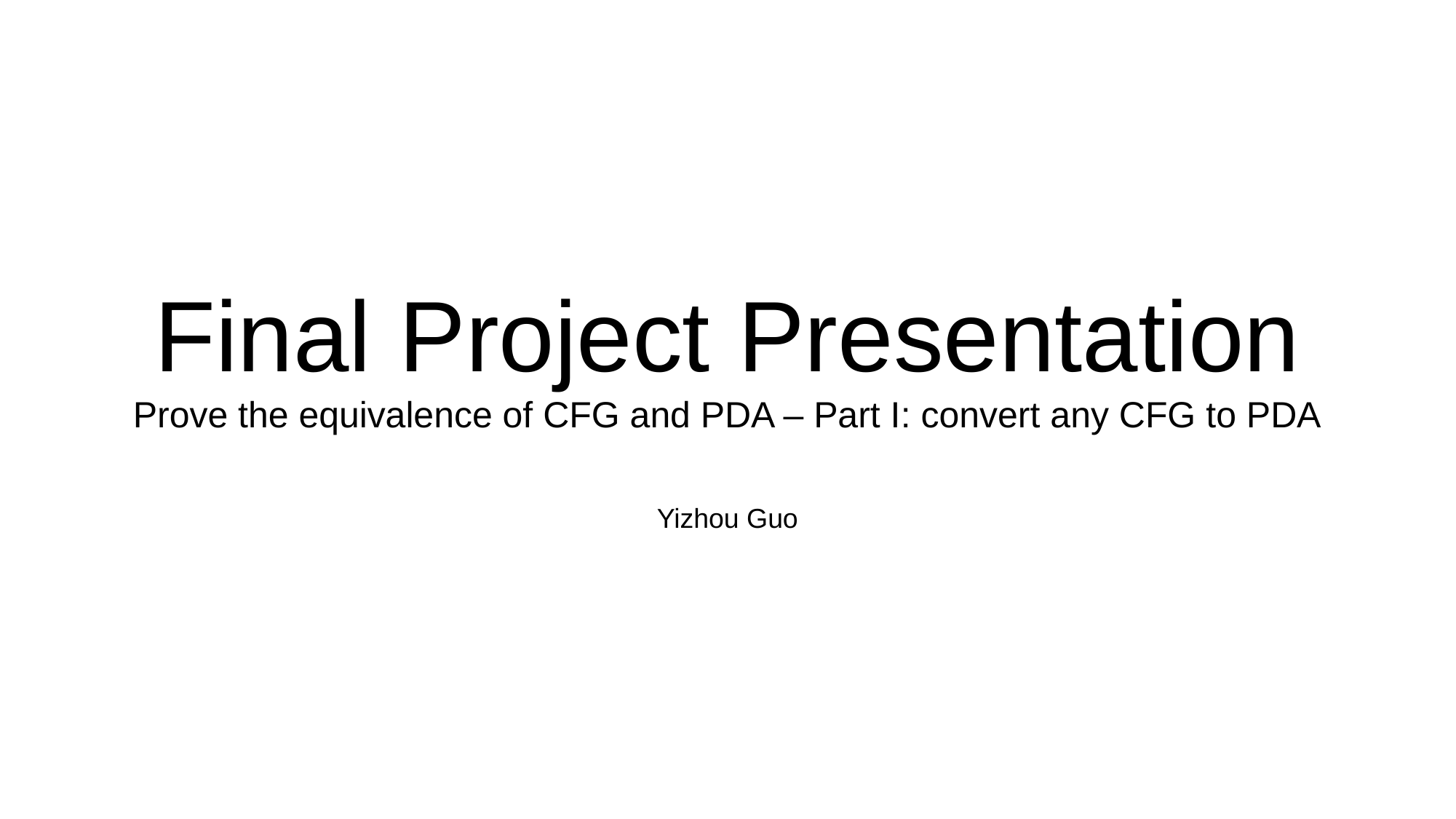

Final Project Presentation
Prove the equivalence of CFG and PDA – Part I: convert any CFG to PDA

Yizhou Guo